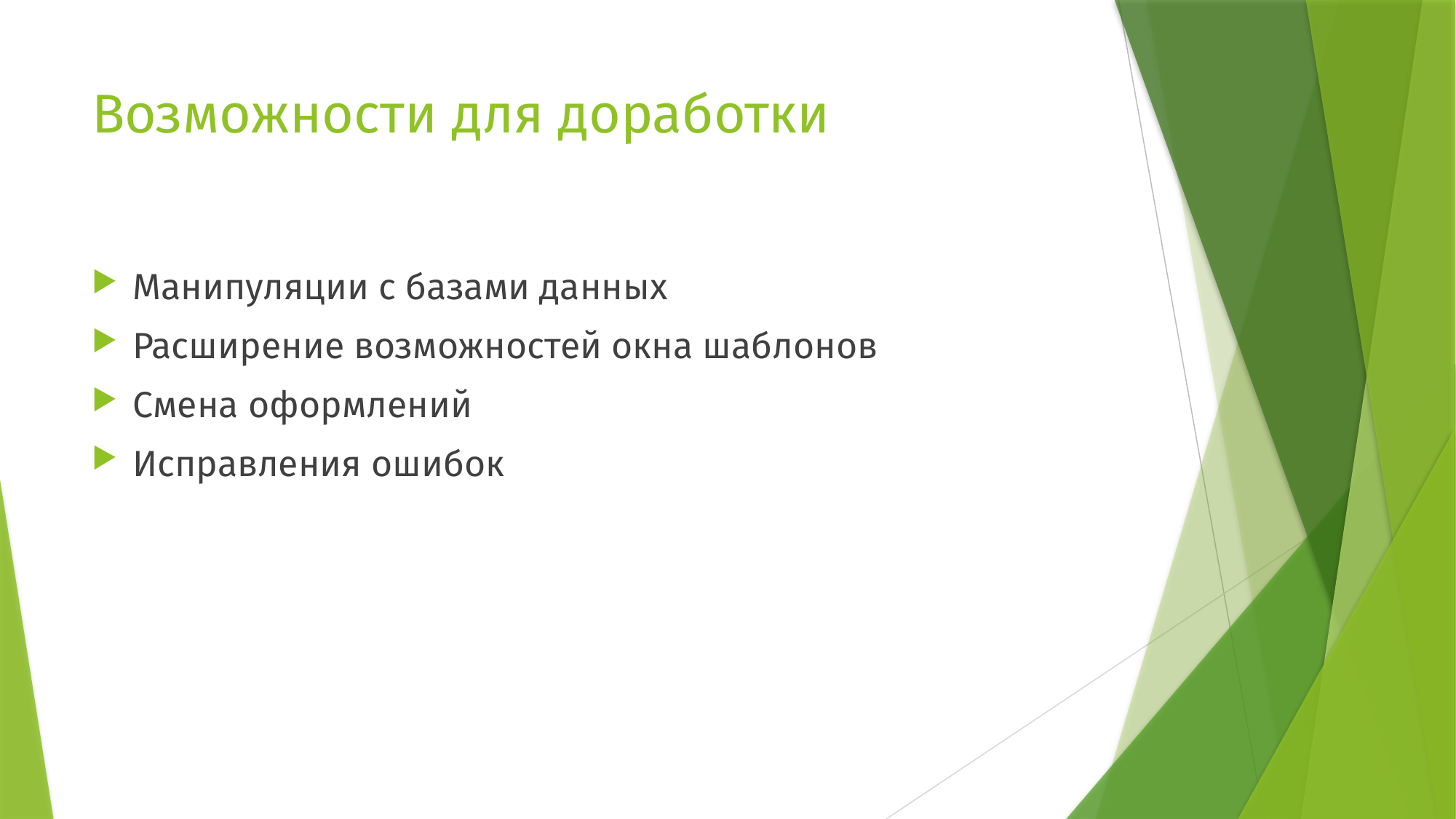

# Возможности для доработки
Манипуляции с базами данных
Расширение возможностей окна шаблонов
Смена оформлений
Исправления ошибок